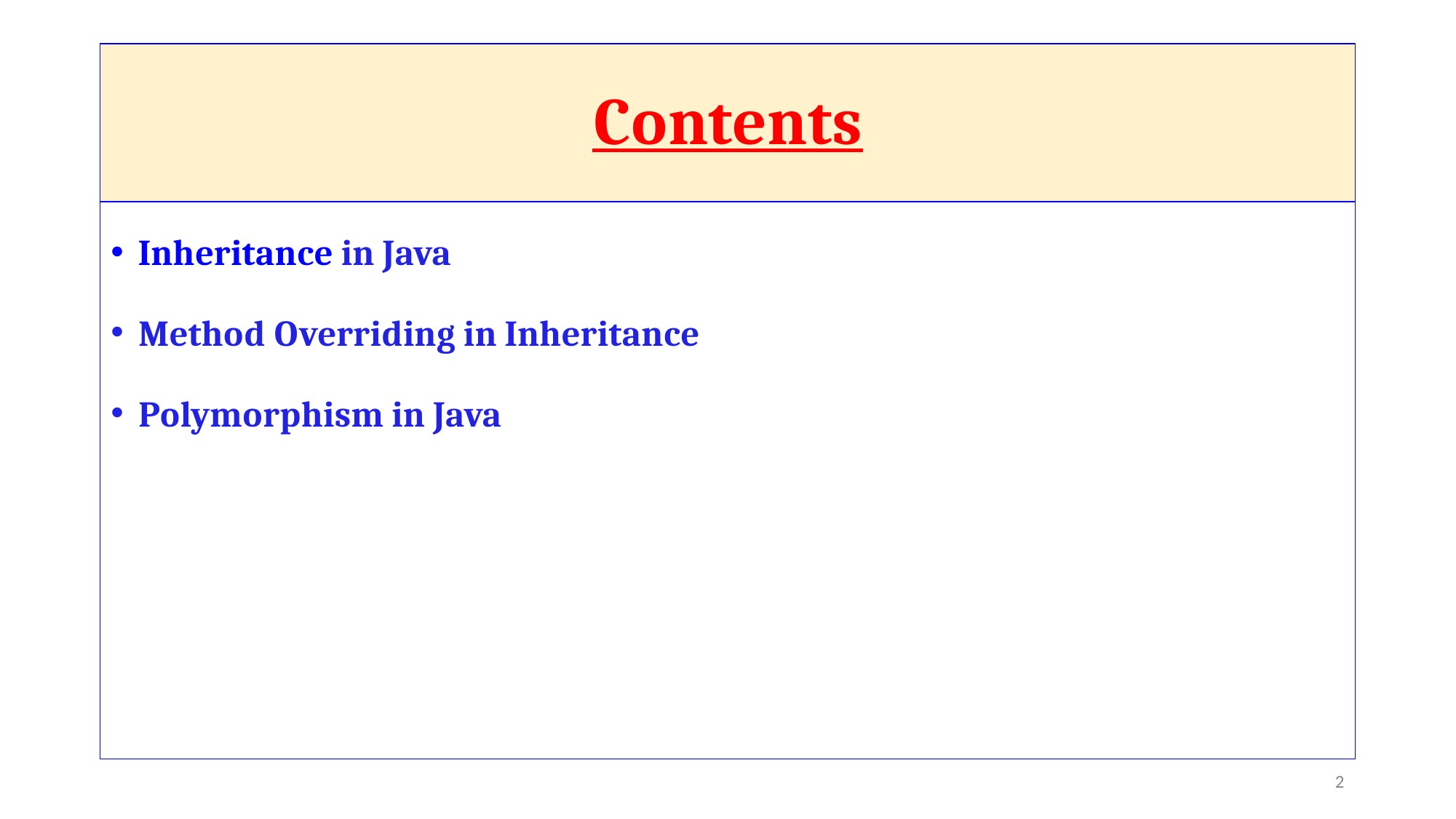

# Contents
Inheritance in Java
Method Overriding in Inheritance
Polymorphism in Java
2